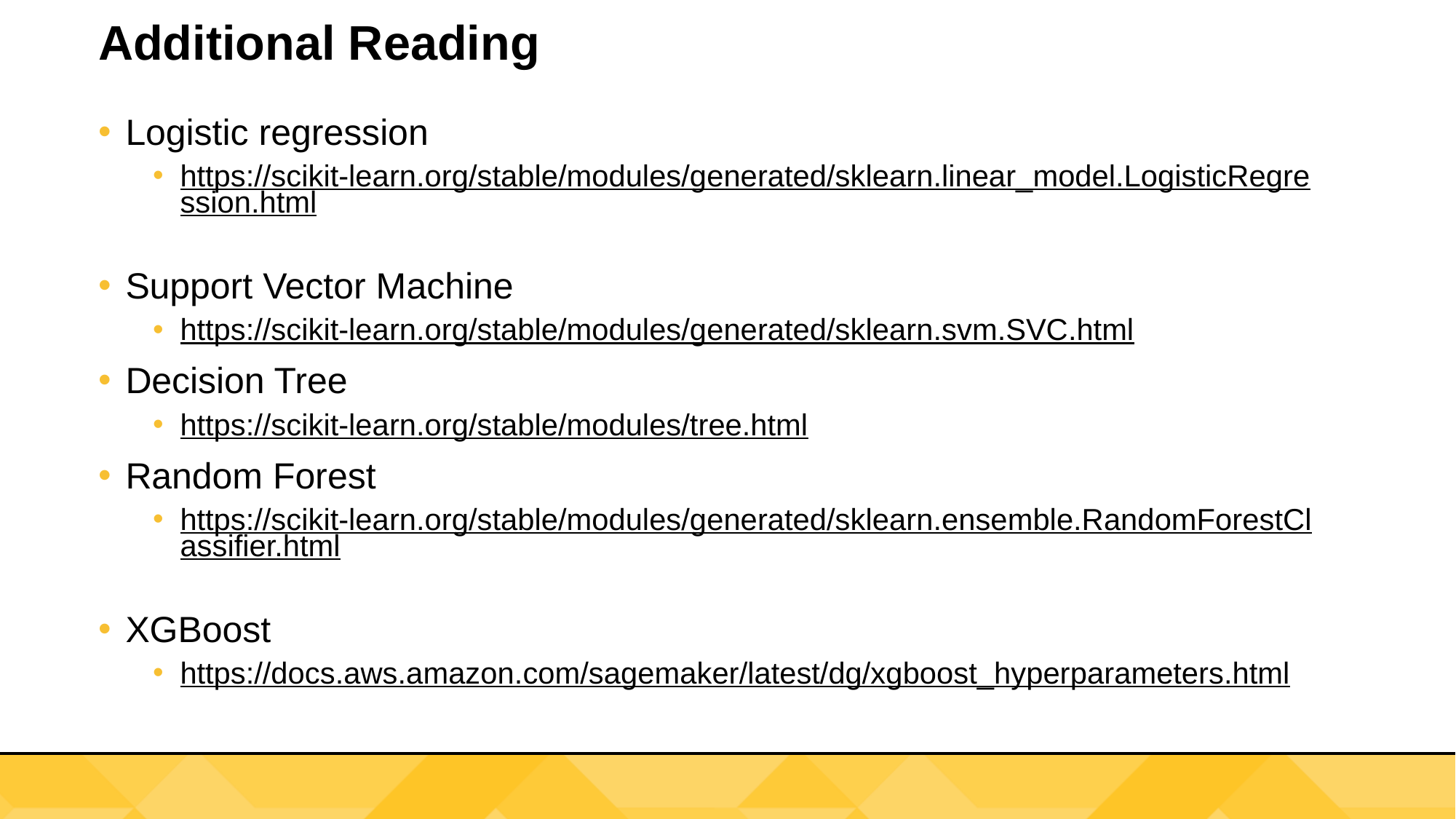

# Additional Reading
Logistic regression
https://scikit-learn.org/stable/modules/generated/sklearn.linear_model.LogisticRegression.html
Support Vector Machine
https://scikit-learn.org/stable/modules/generated/sklearn.svm.SVC.html
Decision Tree
https://scikit-learn.org/stable/modules/tree.html
Random Forest
https://scikit-learn.org/stable/modules/generated/sklearn.ensemble.RandomForestClassifier.html
XGBoost
https://docs.aws.amazon.com/sagemaker/latest/dg/xgboost_hyperparameters.html